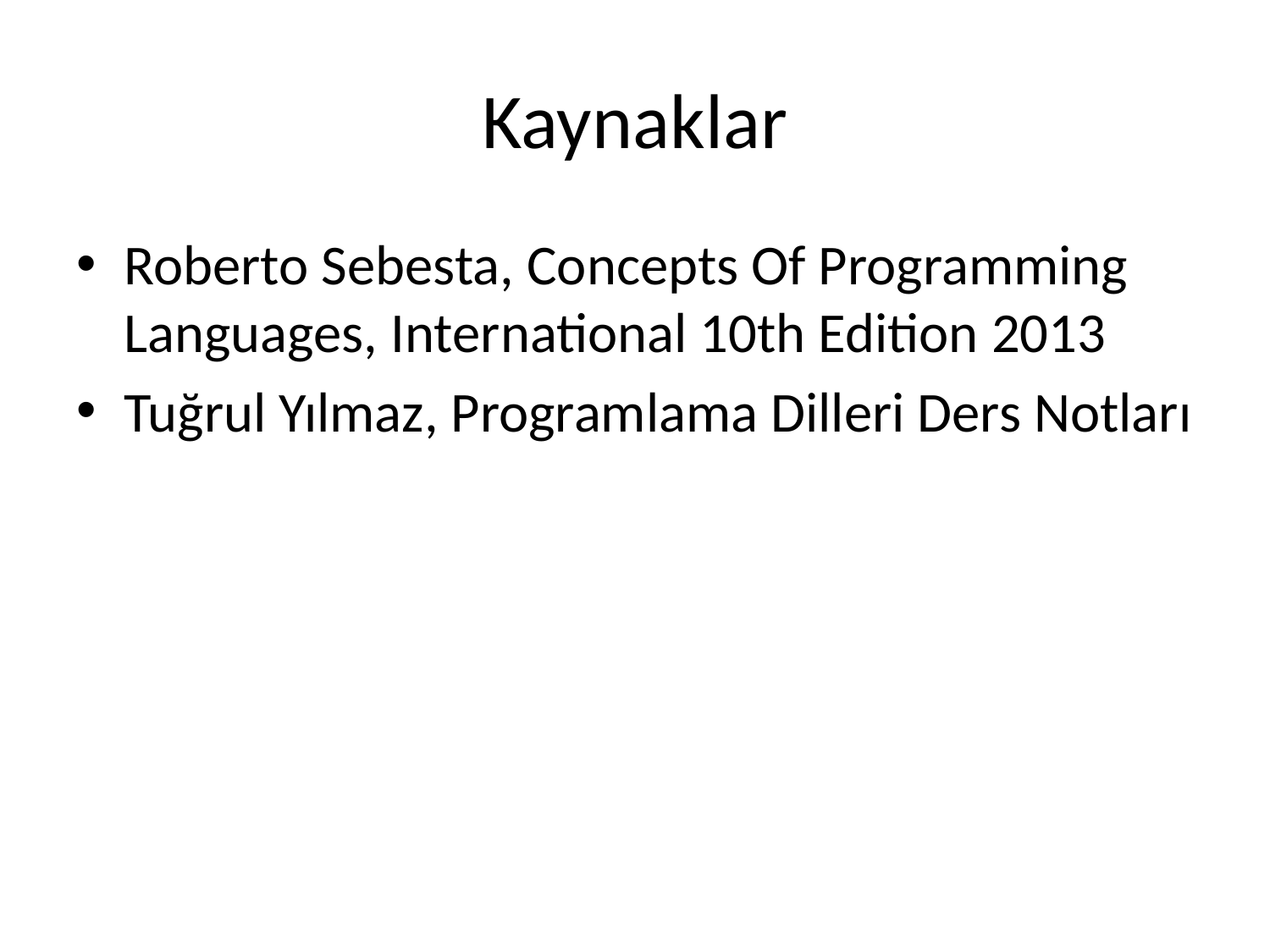

# Kaynaklar
Roberto Sebesta, Concepts Of Programming Languages, International 10th Edition 2013
Tuğrul Yılmaz, Programlama Dilleri Ders Notları